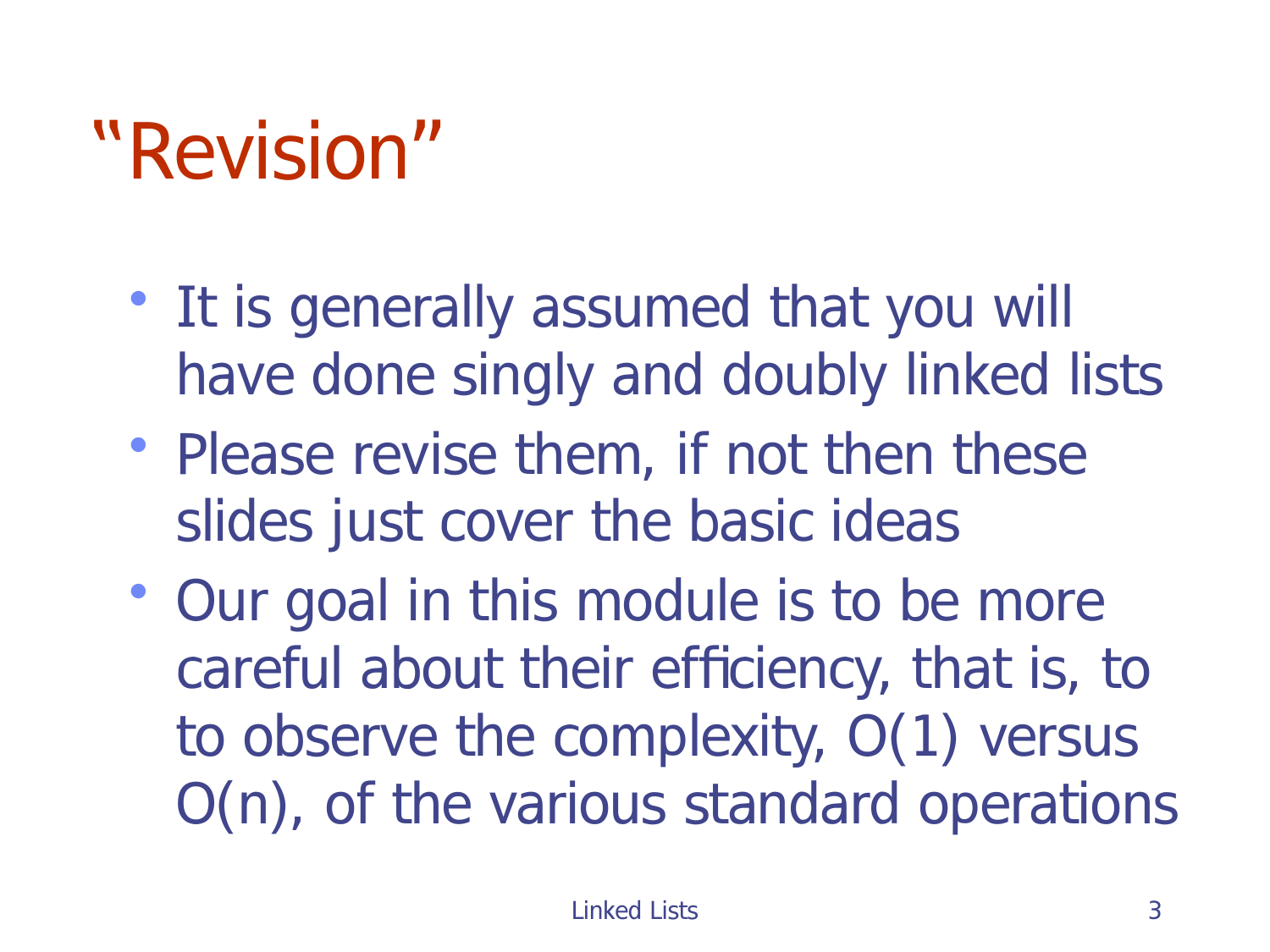

# “Revision”
It is generally assumed that you will have done singly and doubly linked lists
Please revise them, if not then these slides just cover the basic ideas
Our goal in this module is to be more careful about their efficiency, that is, to  to observe the complexity, O(1) versus O(n), of the various standard operations
Linked Lists
3